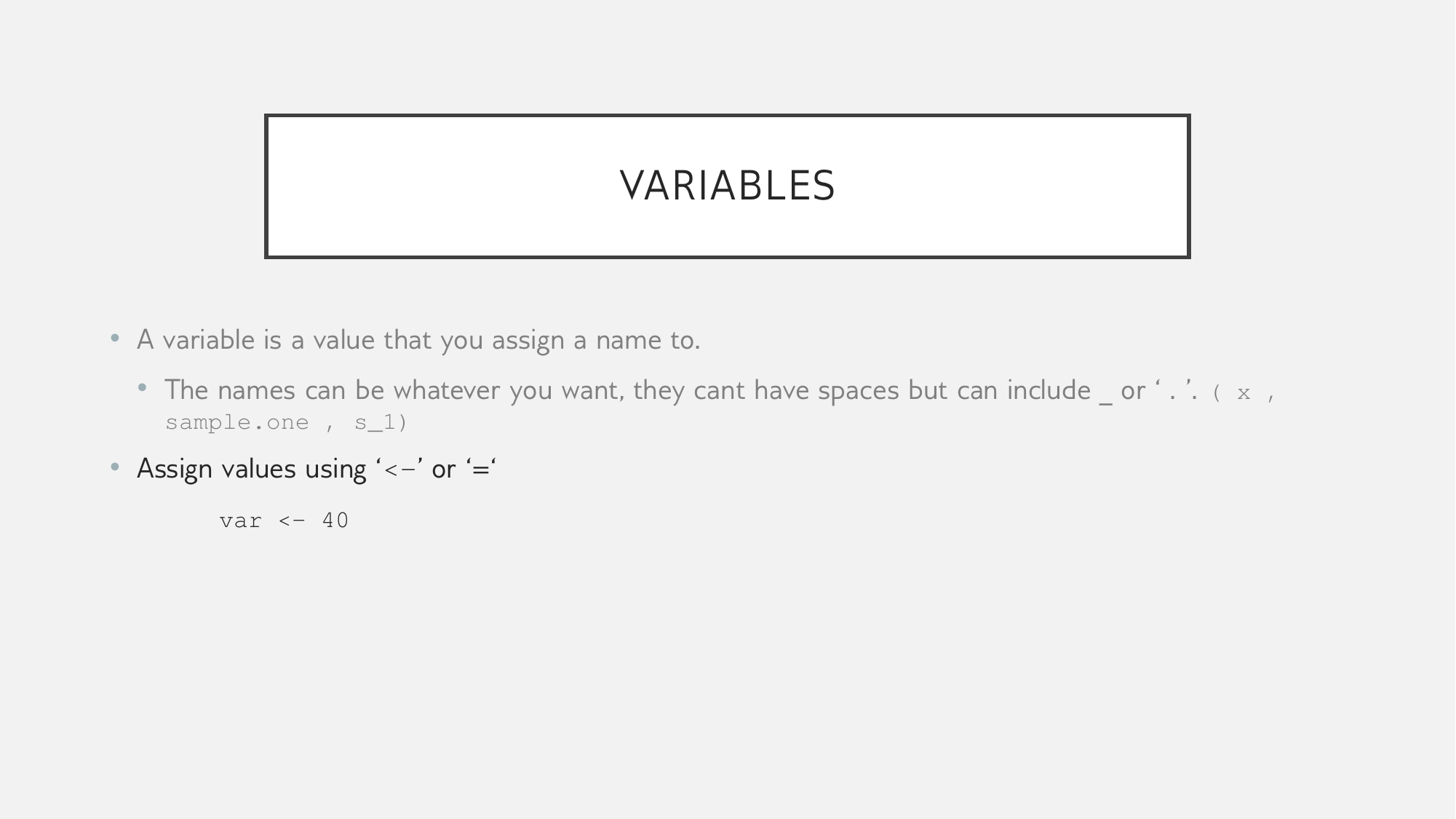

# Variables
A variable is a value that you assign a name to.
The names can be whatever you want, they cant have spaces but can include _ or ‘ . ’. ( x , sample.one , s_1)
Assign values using ‘<-’ or ‘=‘
	var <- 40